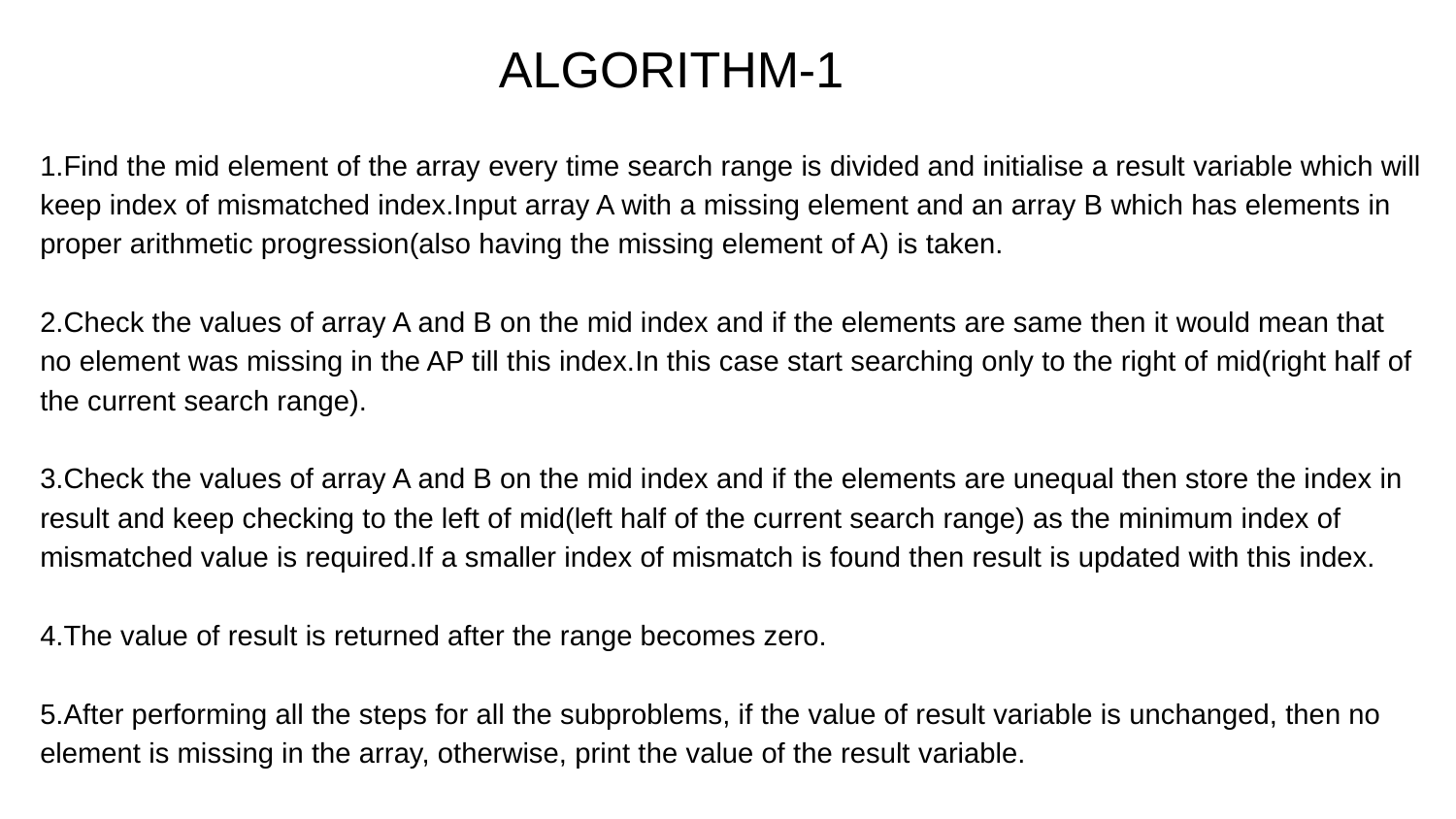

# ALGORITHM-1
1.Find the mid element of the array every time search range is divided and initialise a result variable which will keep index of mismatched index.Input array A with a missing element and an array B which has elements in proper arithmetic progression(also having the missing element of A) is taken.

2.Check the values of array A and B on the mid index and if the elements are same then it would mean that no element was missing in the AP till this index.In this case start searching only to the right of mid(right half of the current search range).

3.Check the values of array A and B on the mid index and if the elements are unequal then store the index in result and keep checking to the left of mid(left half of the current search range) as the minimum index of mismatched value is required.If a smaller index of mismatch is found then result is updated with this index.

4.The value of result is returned after the range becomes zero.

5.After performing all the steps for all the subproblems, if the value of result variable is unchanged, then no element is missing in the array, otherwise, print the value of the result variable.